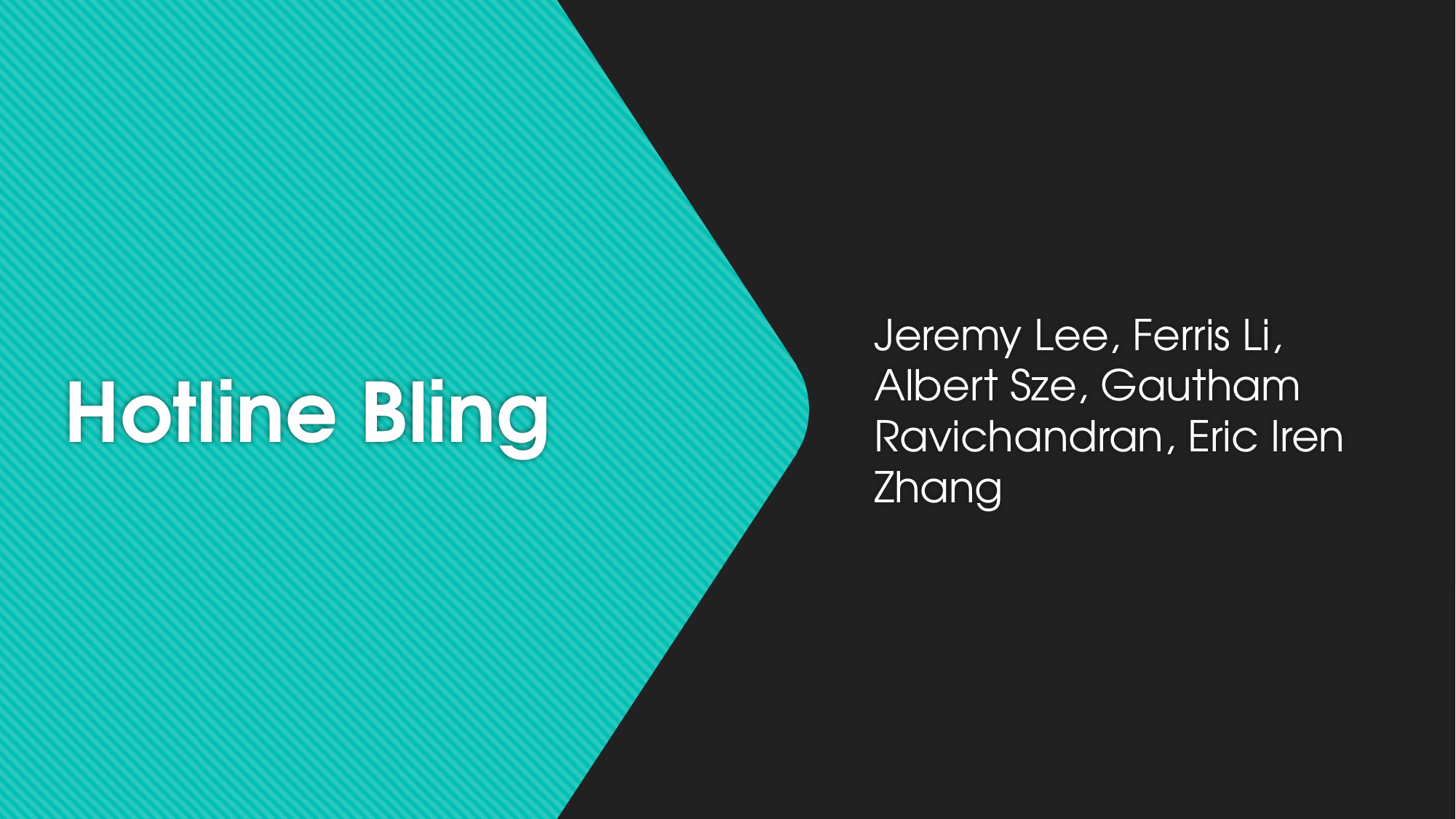

# Hotline Bling
Jeremy Lee, Ferris Li, Albert Sze, Gautham Ravichandran, Eric Iren Zhang